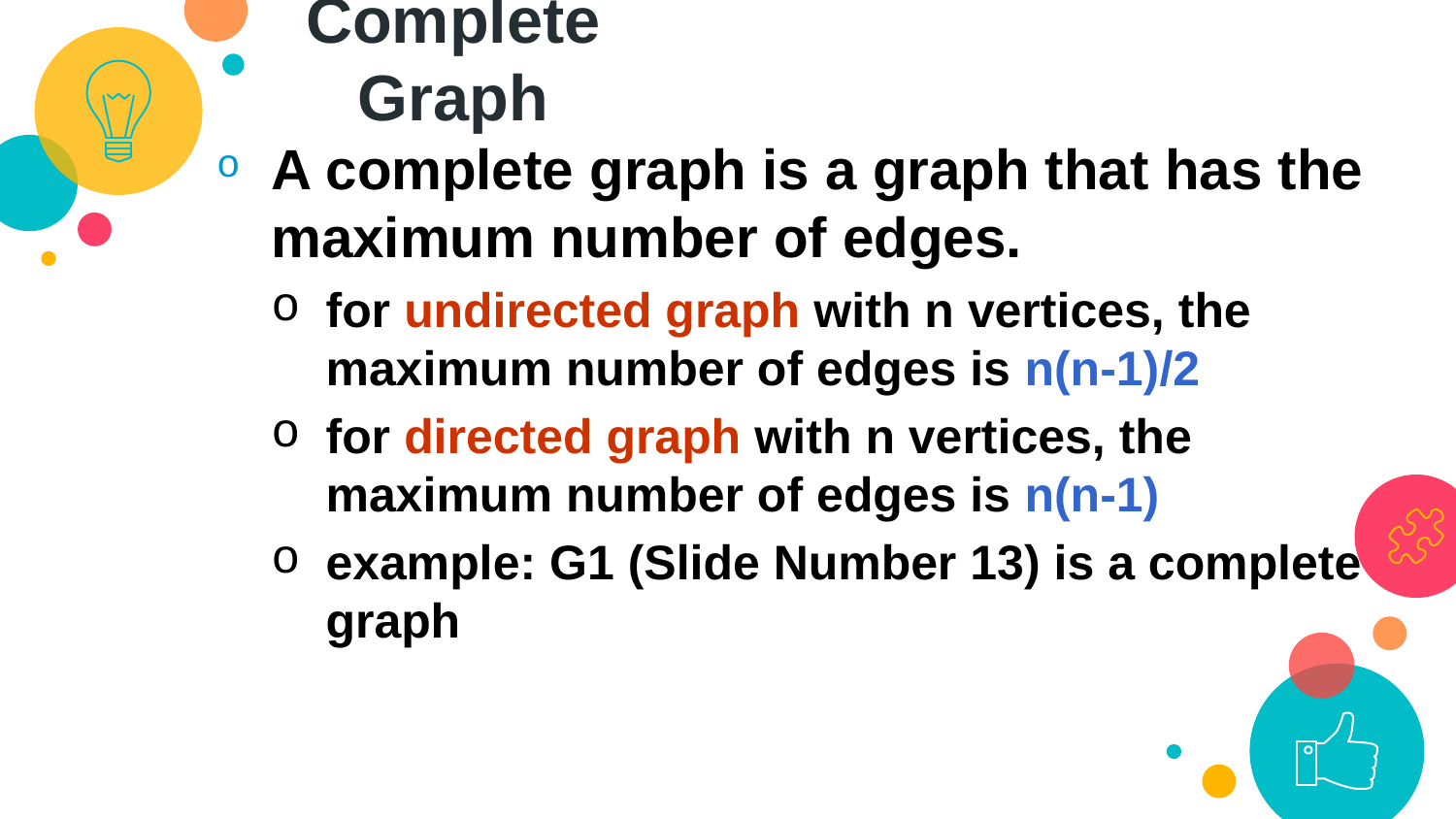

Complete Graph
A complete graph is a graph that has the maximum number of edges.
for undirected graph with n vertices, the maximum number of edges is n(n-1)/2
for directed graph with n vertices, the maximum number of edges is n(n-1)
example: G1 (Slide Number 13) is a complete graph